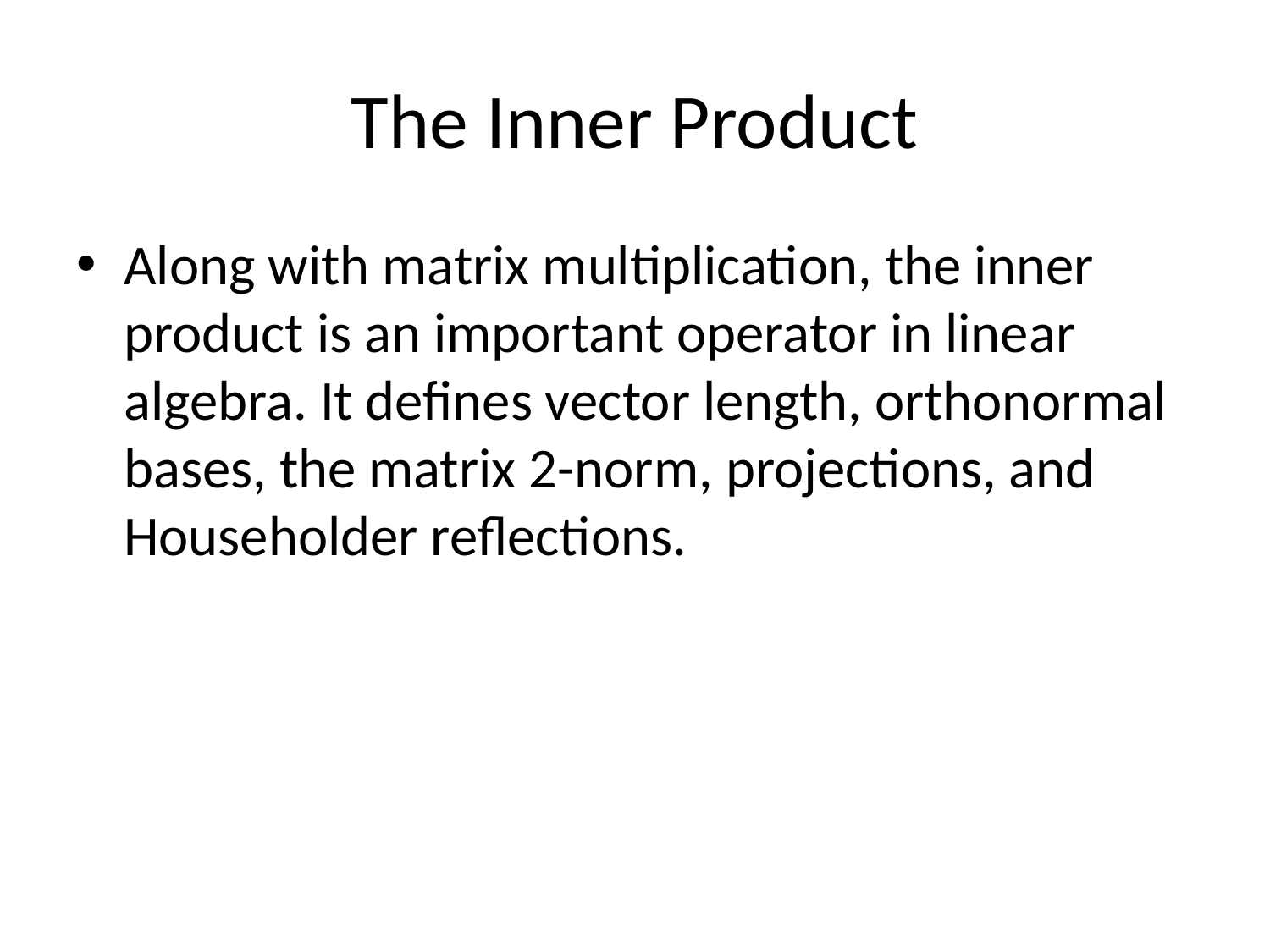

# The Inner Product
Along with matrix multiplication, the inner product is an important operator in linear algebra. It defines vector length, orthonormal bases, the matrix 2-norm, projections, and Householder reflections.